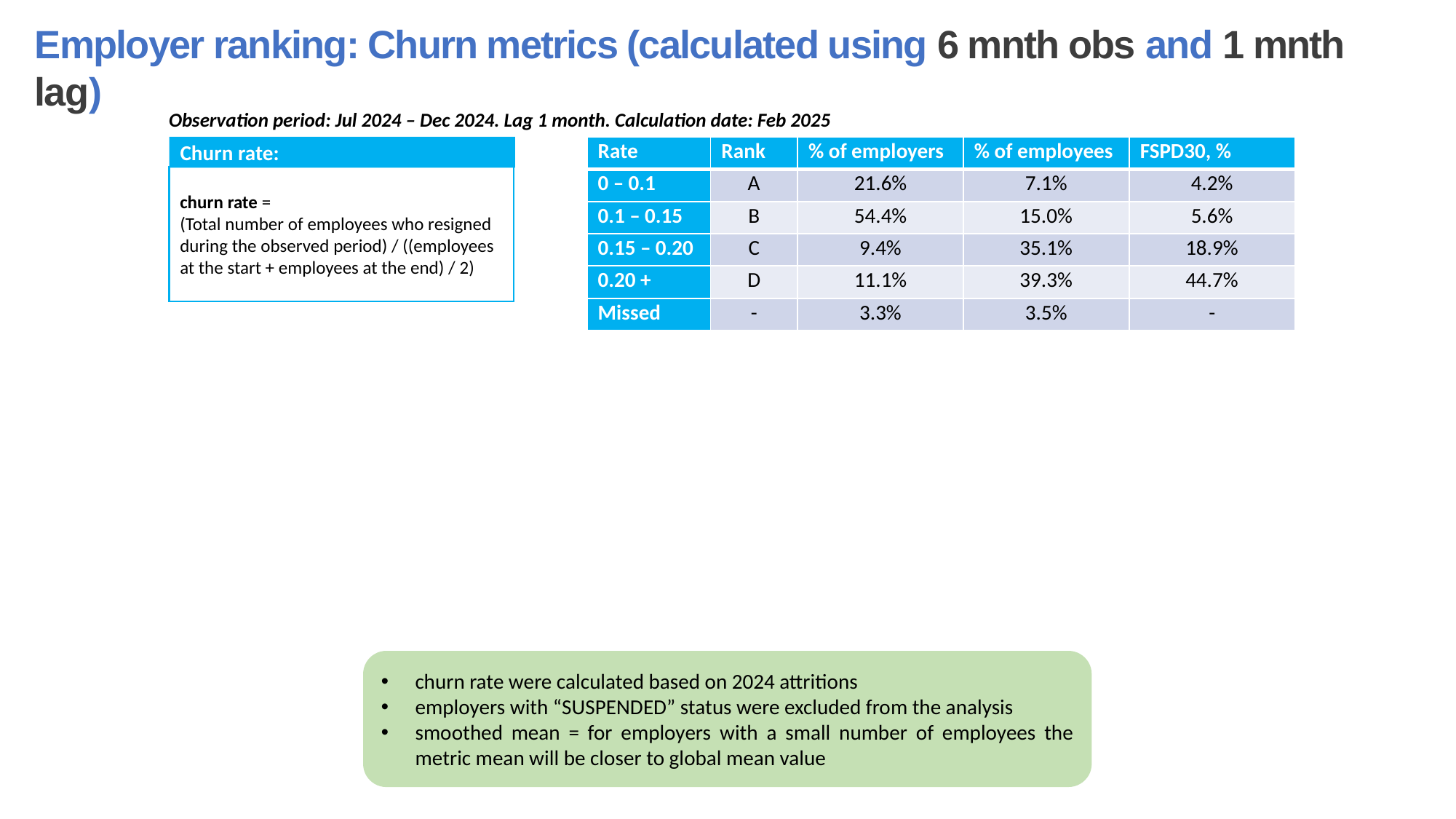

Employer ranking: Churn metrics (calculated using 6 mnth obs and 1 mnth lag)
Observation period: Jul 2024 – Dec 2024. Lag 1 month. Calculation date: Feb 2025
Churn rate:
| Rate | Rank | % of employers | % of employees | FSPD30, % |
| --- | --- | --- | --- | --- |
| 0 – 0.1 | A | 21.6% | 7.1% | 4.2% |
| 0.1 – 0.15 | B | 54.4% | 15.0% | 5.6% |
| 0.15 – 0.20 | C | 9.4% | 35.1% | 18.9% |
| 0.20 + | D | 11.1% | 39.3% | 44.7% |
| Missed | - | 3.3% | 3.5% | - |
churn rate =
(Total number of employees who resigned during the observed period) / ((employees at the start + employees at the end) / 2)
churn rate were calculated based on 2024 attritions
employers with “SUSPENDED” status were excluded from the analysis
smoothed mean = for employers with a small number of employees the metric mean will be closer to global mean value